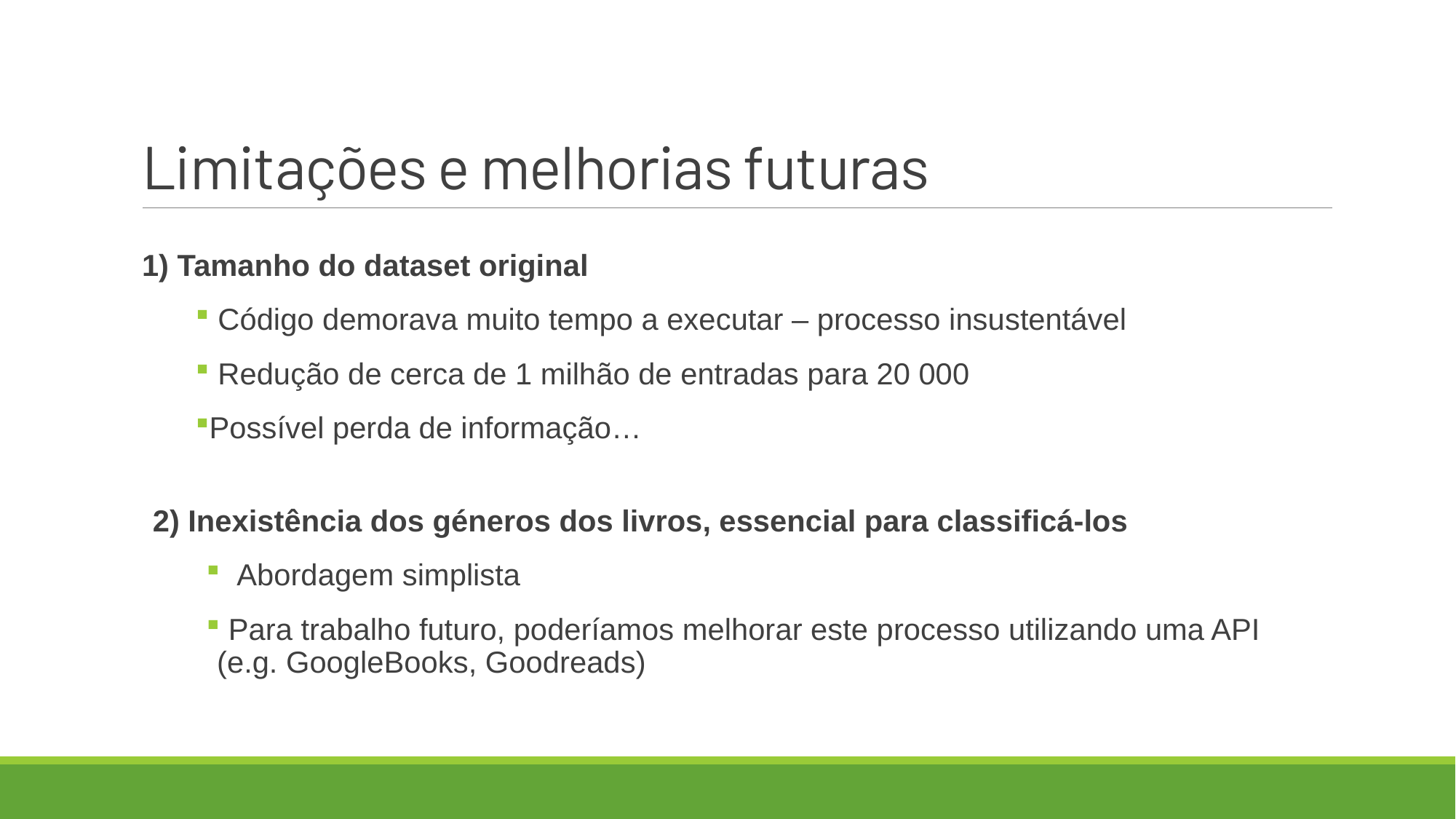

# Limitações e melhorias futuras
1) Tamanho do dataset original
 Código demorava muito tempo a executar – processo insustentável
 Redução de cerca de 1 milhão de entradas para 20 000
Possível perda de informação…
2) Inexistência dos géneros dos livros, essencial para classificá-los
  Abordagem simplista
 Para trabalho futuro, poderíamos melhorar este processo utilizando uma API (e.g. GoogleBooks, Goodreads)